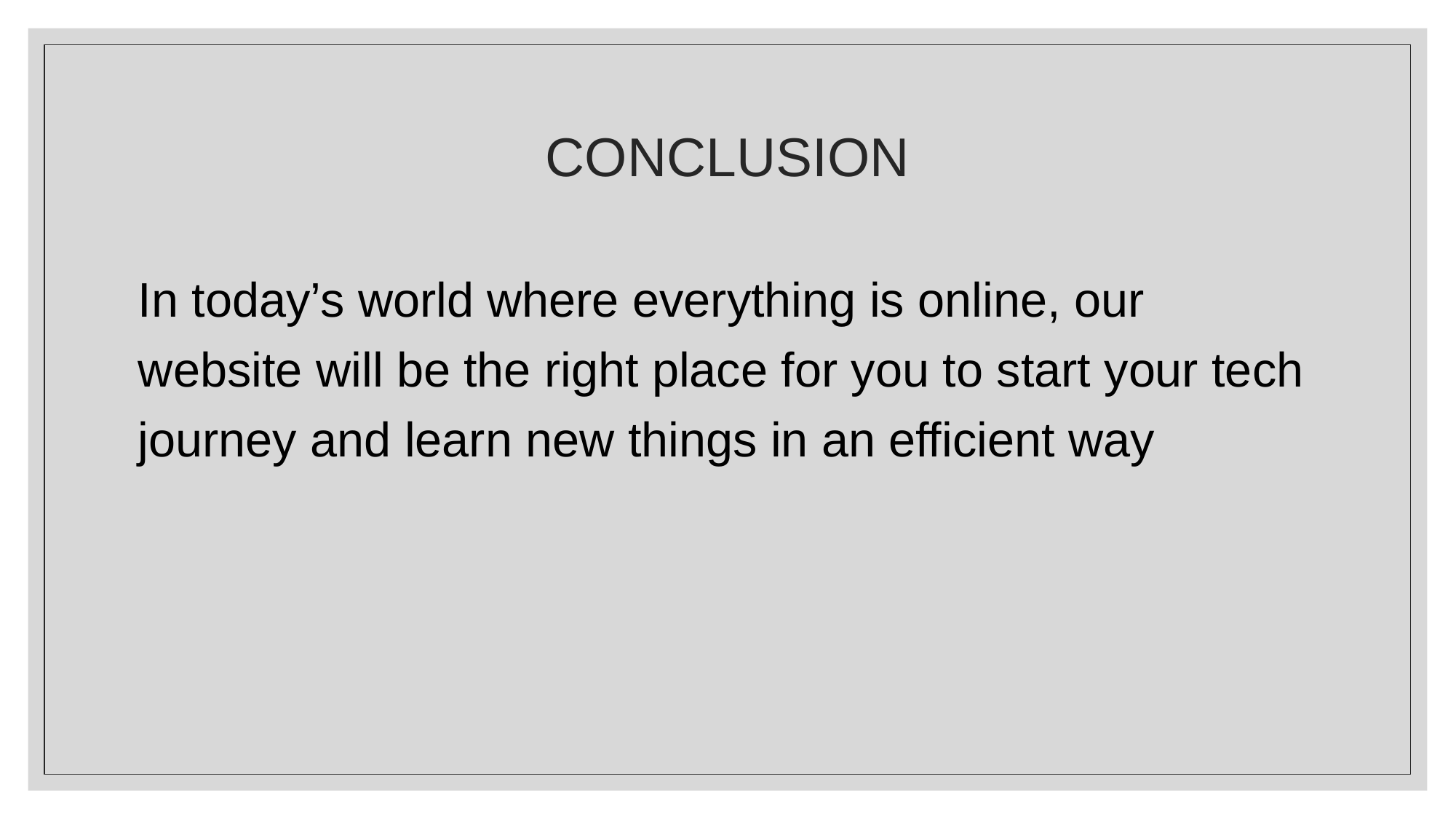

# CONCLUSION
In today’s world where everything is online, our website will be the right place for you to start your tech journey and learn new things in an efficient way